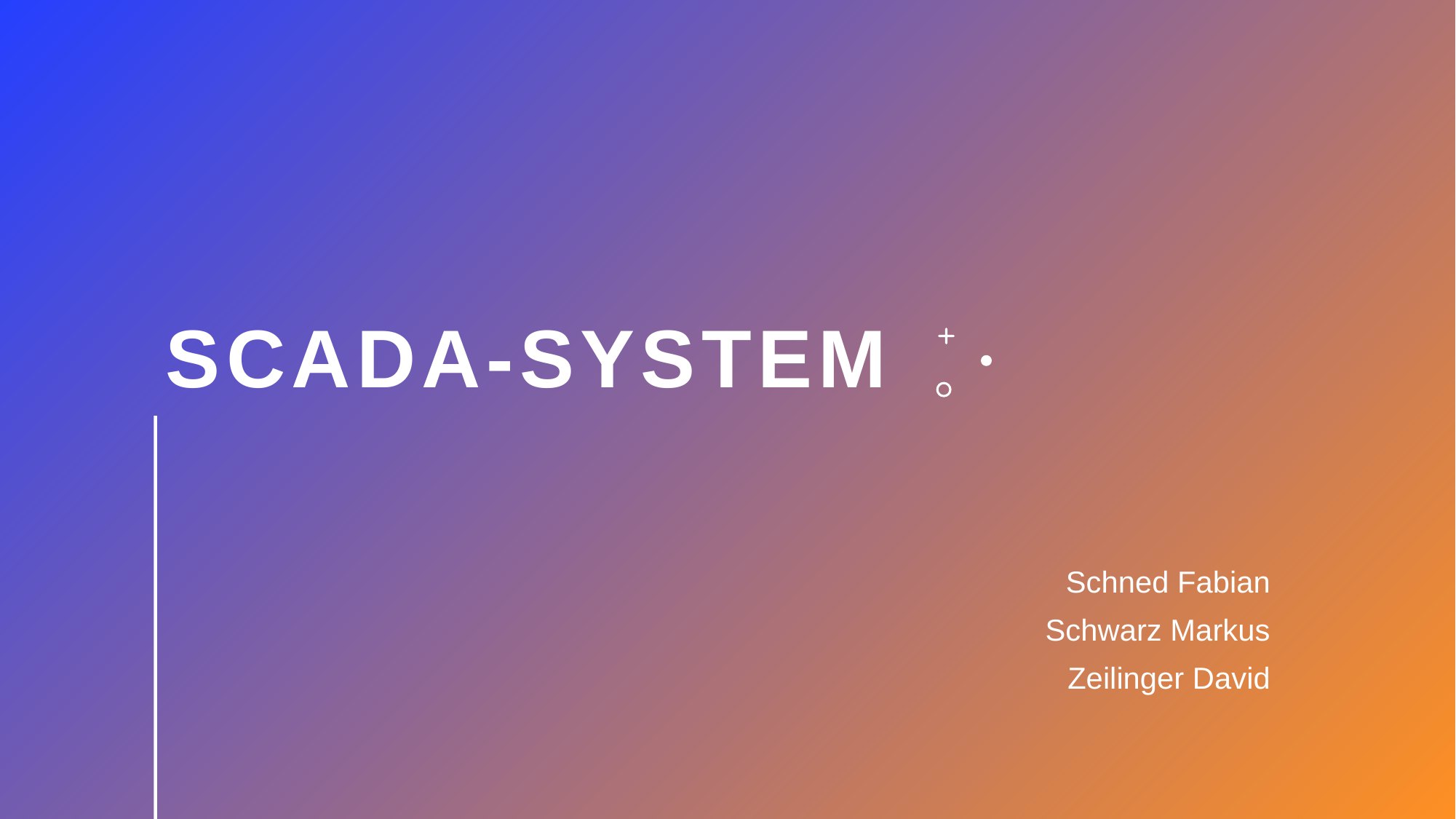

# Scada-sYSTEM
Schned Fabian
Schwarz Markus
Zeilinger David